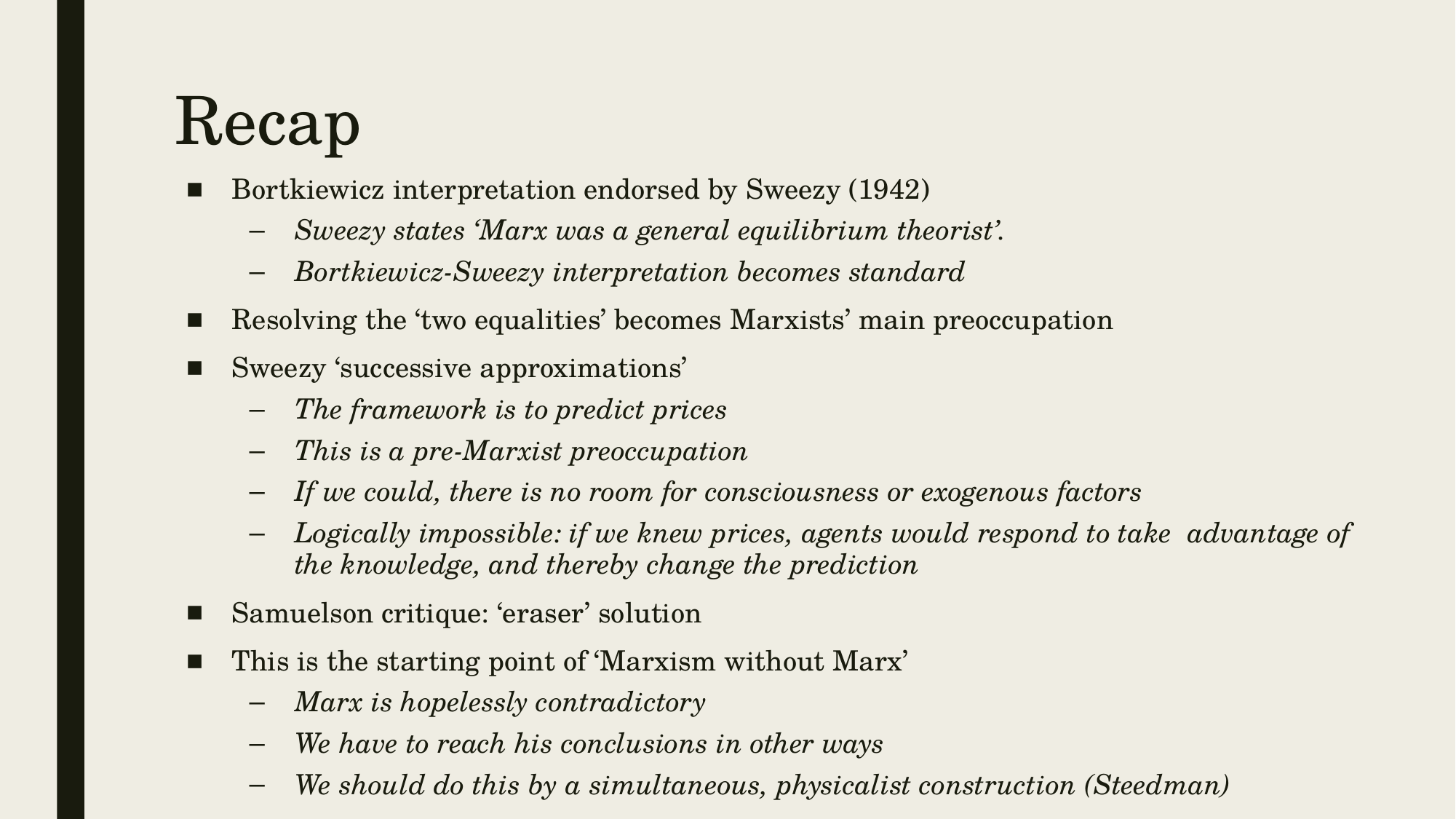

# Recap
Bortkiewicz interpretation endorsed by Sweezy (1942)
Sweezy states ‘Marx was a general equilibrium theorist’.
Bortkiewicz-Sweezy interpretation becomes standard
Resolving the ‘two equalities’ becomes Marxists’ main preoccupation
Sweezy ‘successive approximations’
The framework is to predict prices
This is a pre-Marxist preoccupation
If we could, there is no room for consciousness or exogenous factors
Logically impossible: if we knew prices, agents would respond to take  advantage of the knowledge, and thereby change the prediction
Samuelson critique: ‘eraser’ solution
This is the starting point of ‘Marxism without Marx’
Marx is hopelessly contradictory
We have to reach his conclusions in other ways
We should do this by a simultaneous, physicalist construction (Steedman)